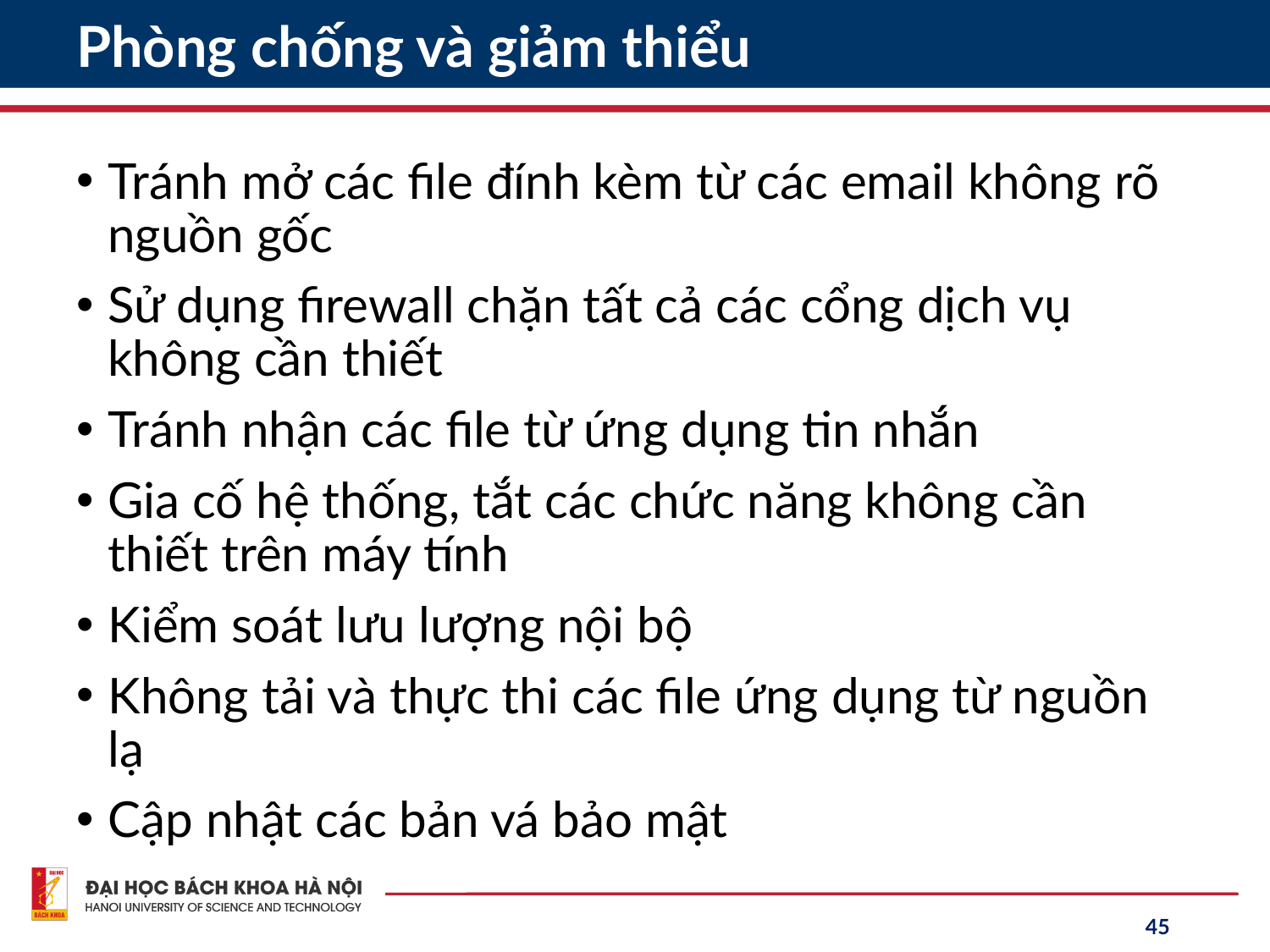

# Phòng chống và giảm thiểu
Tránh mở các file đính kèm từ các email không rõ nguồn gốc
Sử dụng firewall chặn tất cả các cổng dịch vụ không cần thiết
Tránh nhận các file từ ứng dụng tin nhắn
Gia cố hệ thống, tắt các chức năng không cần thiết trên máy tính
Kiểm soát lưu lượng nội bộ
Không tải và thực thi các file ứng dụng từ nguồn lạ
Cập nhật các bản vá bảo mật
45